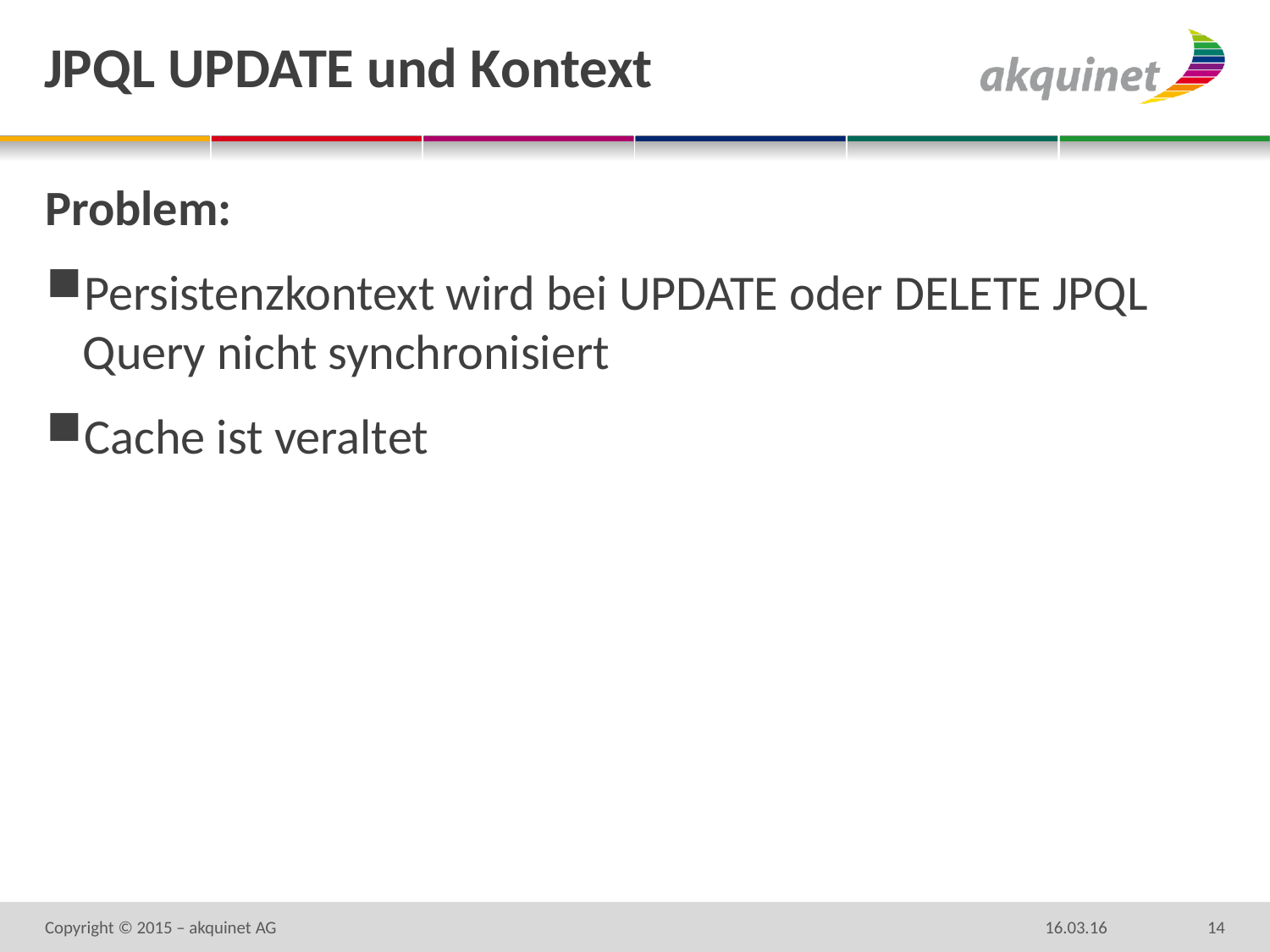

# JPQL UPDATE und Kontext
Problem:
Persistenzkontext wird bei UPDATE oder DELETE JPQL Query nicht synchronisiert
Cache ist veraltet
Copyright © 2015 – akquinet AG
16.03.16
14